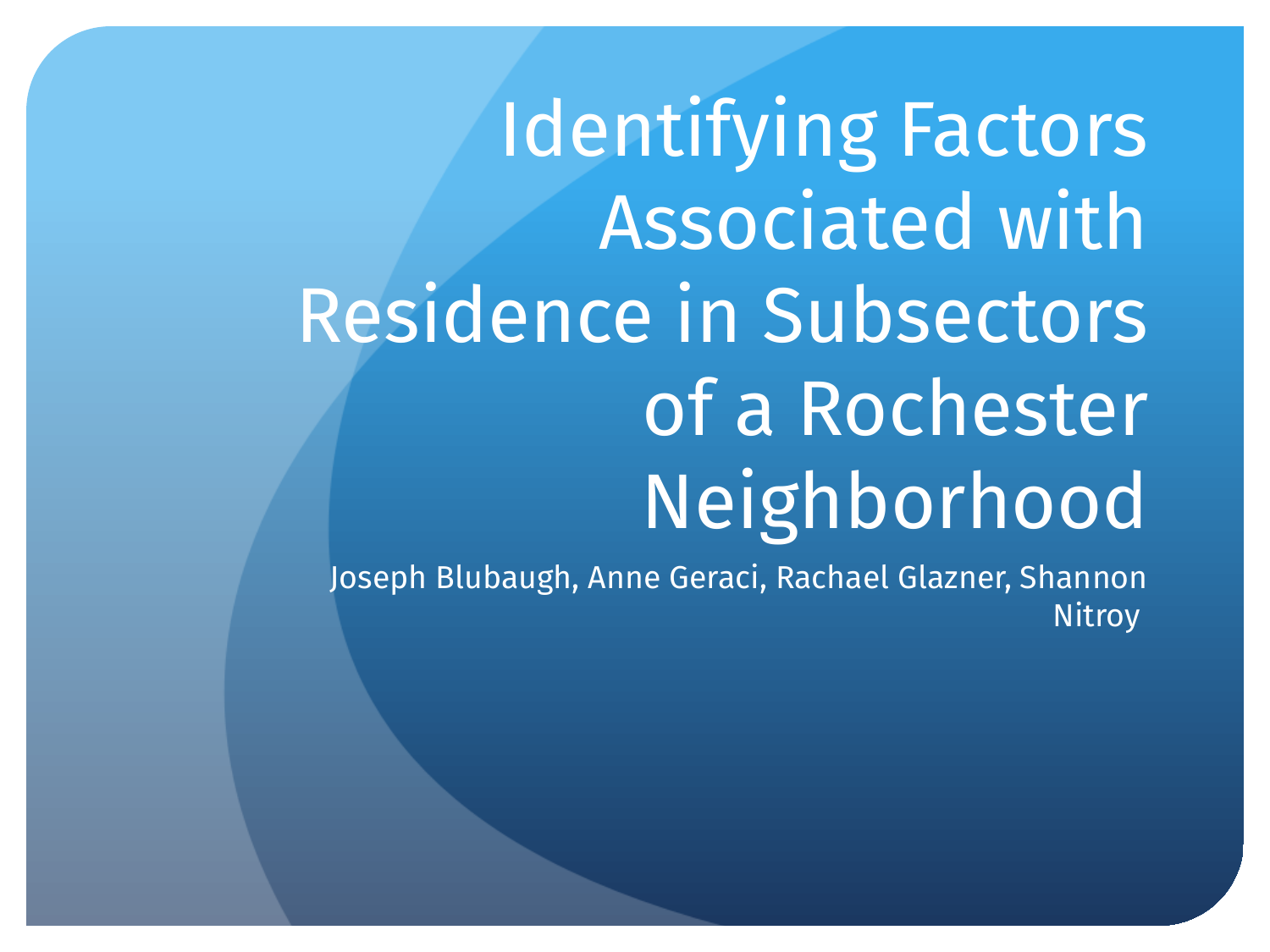

# Identifying Factors Associated with Residence in Subsectors of a Rochester Neighborhood
Joseph Blubaugh, Anne Geraci, Rachael Glazner, Shannon Nitroy